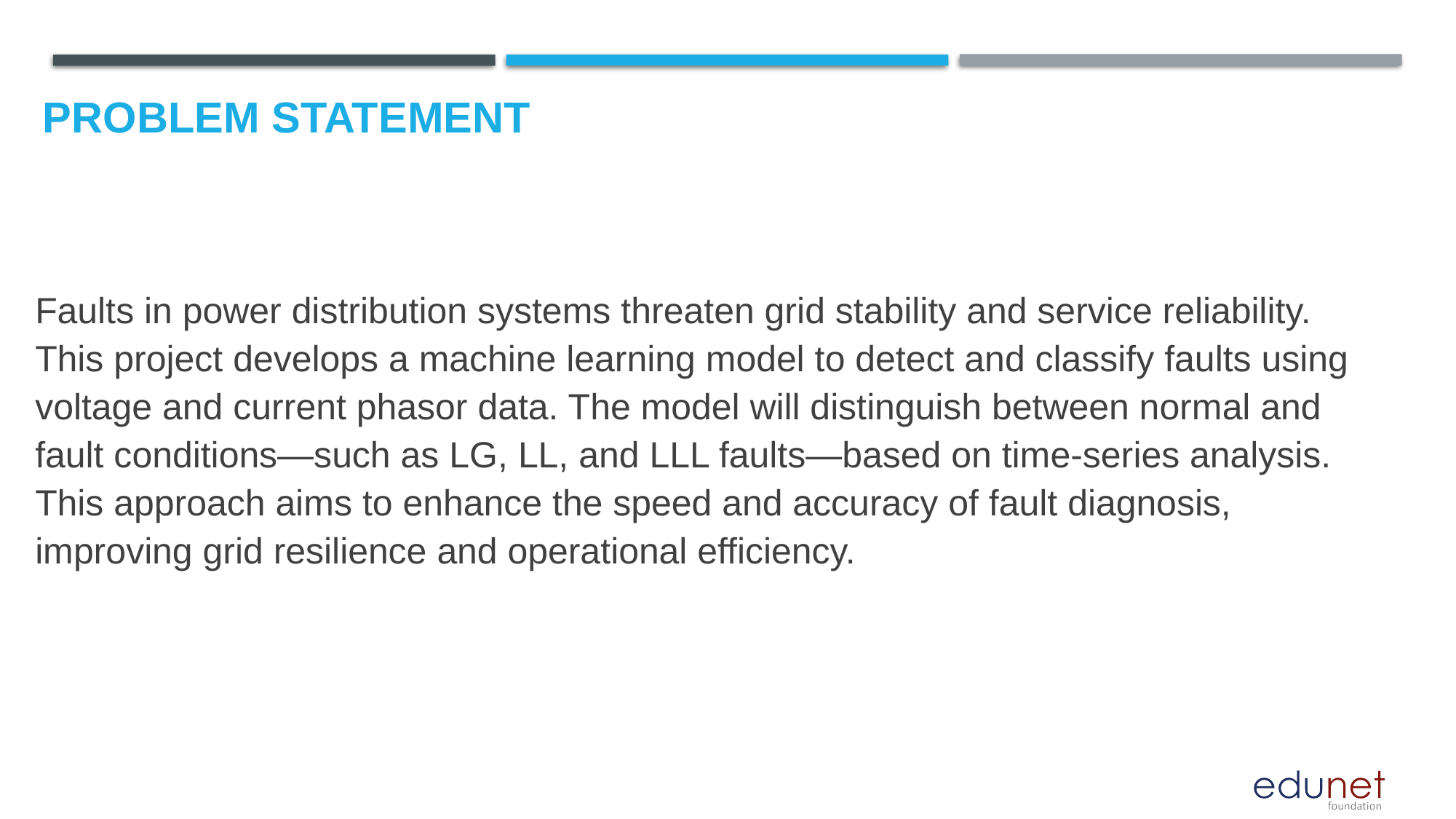

# Problem Statement
Faults in power distribution systems threaten grid stability and service reliability. This project develops a machine learning model to detect and classify faults using voltage and current phasor data. The model will distinguish between normal and fault conditions—such as LG, LL, and LLL faults—based on time-series analysis. This approach aims to enhance the speed and accuracy of fault diagnosis, improving grid resilience and operational efficiency.